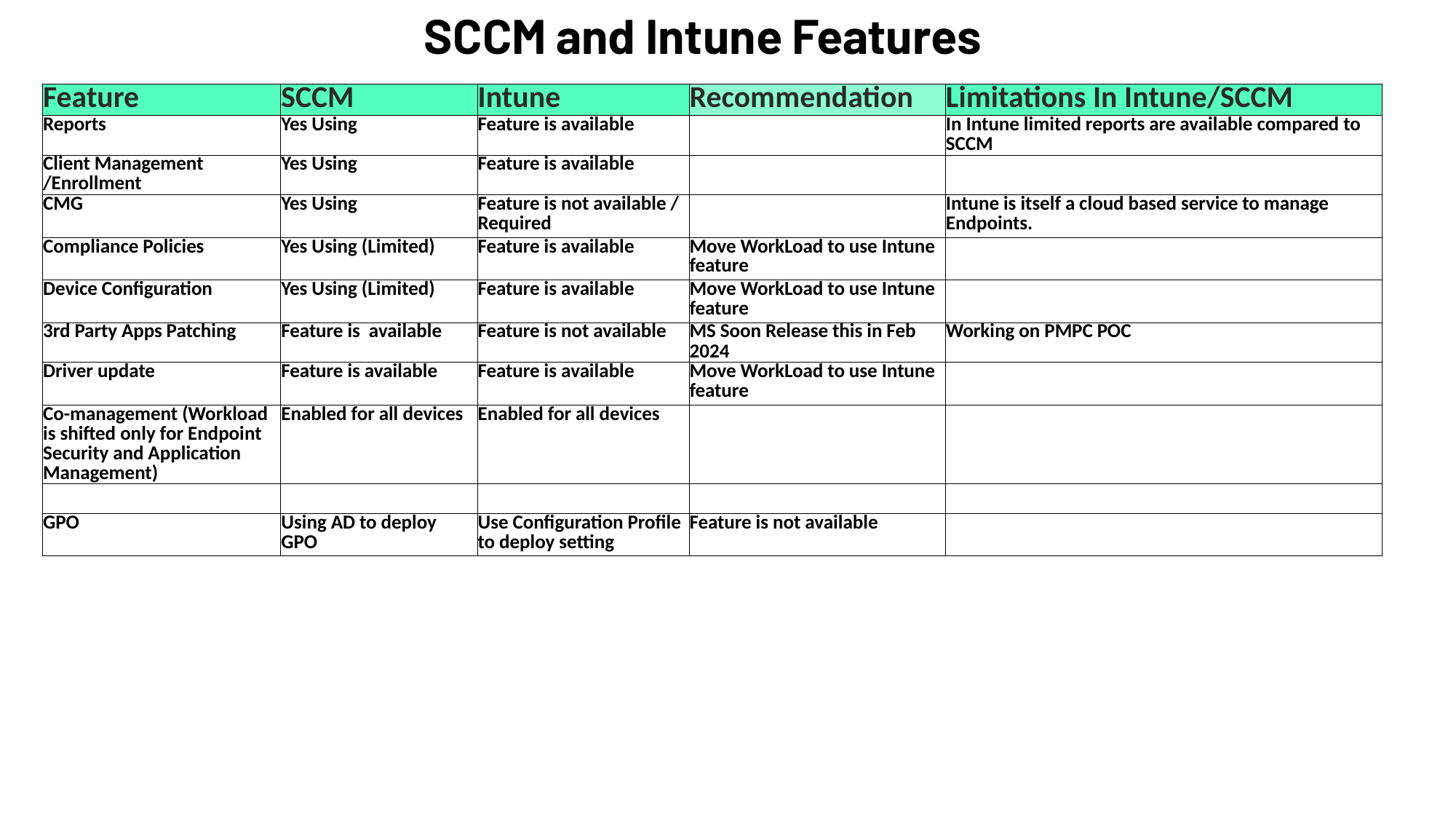

SCCM and Intune Features

| Feature | SCCM | Intune | Recommendation | Limitations In Intune/SCCM |
| --- | --- | --- | --- | --- |
| Reports | Yes Using | Feature is available |  | In Intune limited reports are available compared to SCCM |
| Client Management /Enrollment | Yes Using | Feature is available |  |  |
| CMG | Yes Using | Feature is not available / Required |  | Intune is itself a cloud based service to manage Endpoints. |
| Compliance Policies | Yes Using (Limited) | Feature is available | Move WorkLoad to use Intune feature |  |
| Device Configuration | Yes Using (Limited) | Feature is available | Move WorkLoad to use Intune feature |  |
| 3rd Party Apps Patching | Feature is available | Feature is not available | MS Soon Release this in Feb 2024 | Working on PMPC POC |
| Driver update | Feature is available | Feature is available | Move WorkLoad to use Intune feature |  |
| Co-management (Workload is shifted only for Endpoint Security and Application Management) | Enabled for all devices | Enabled for all devices |  |  |
|  |  |  |  |  |
| GPO | Using AD to deploy GPO | Use Configuration Profile to deploy setting | Feature is not available |  |